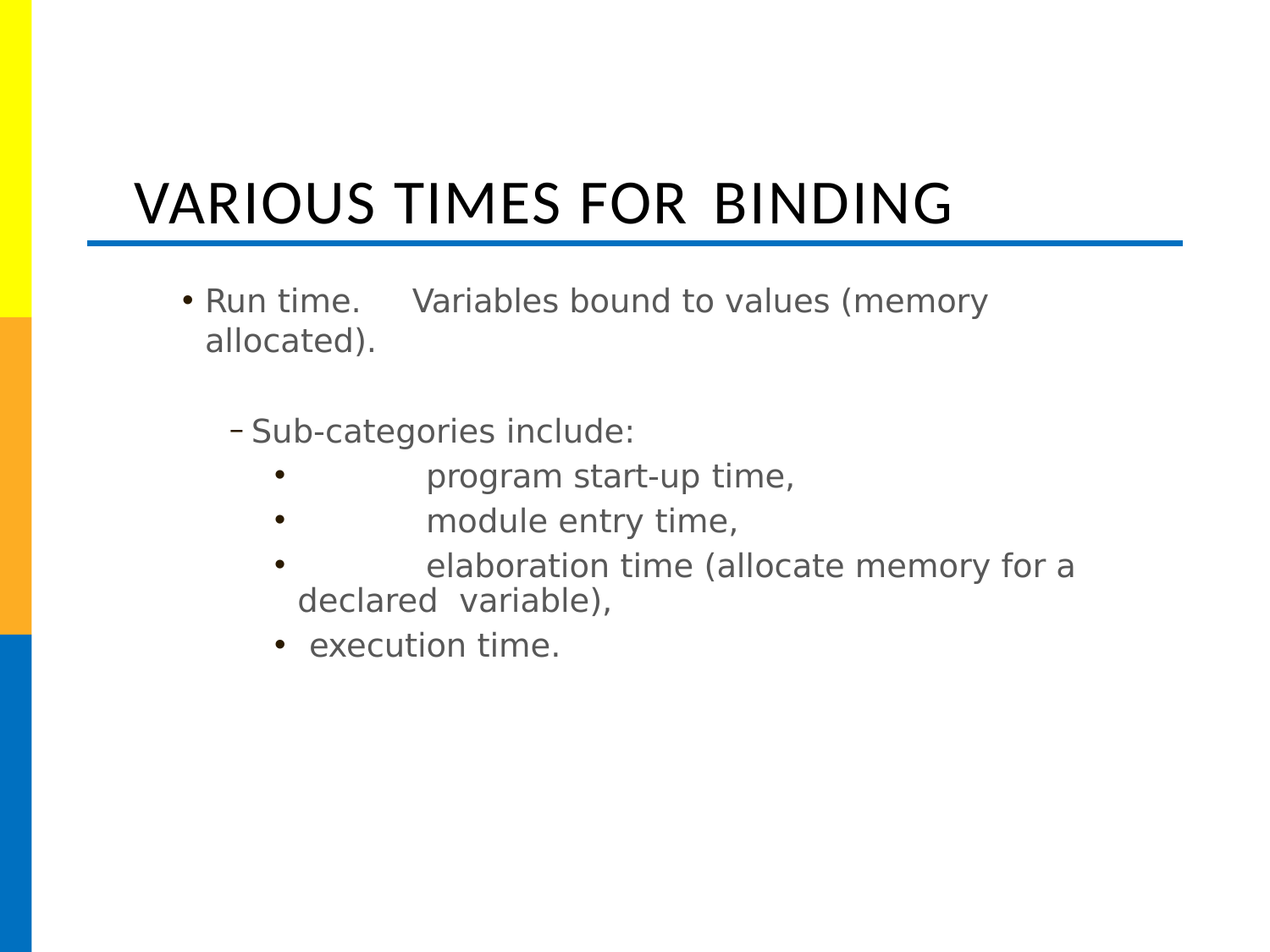

# VARIOUS TIMES FOR BINDING
Run time.	Variables bound to values (memory allocated).

Sub-categories include:
	program start-up time,
	module entry time,
	elaboration time (allocate memory for a declared  variable),
execution time.